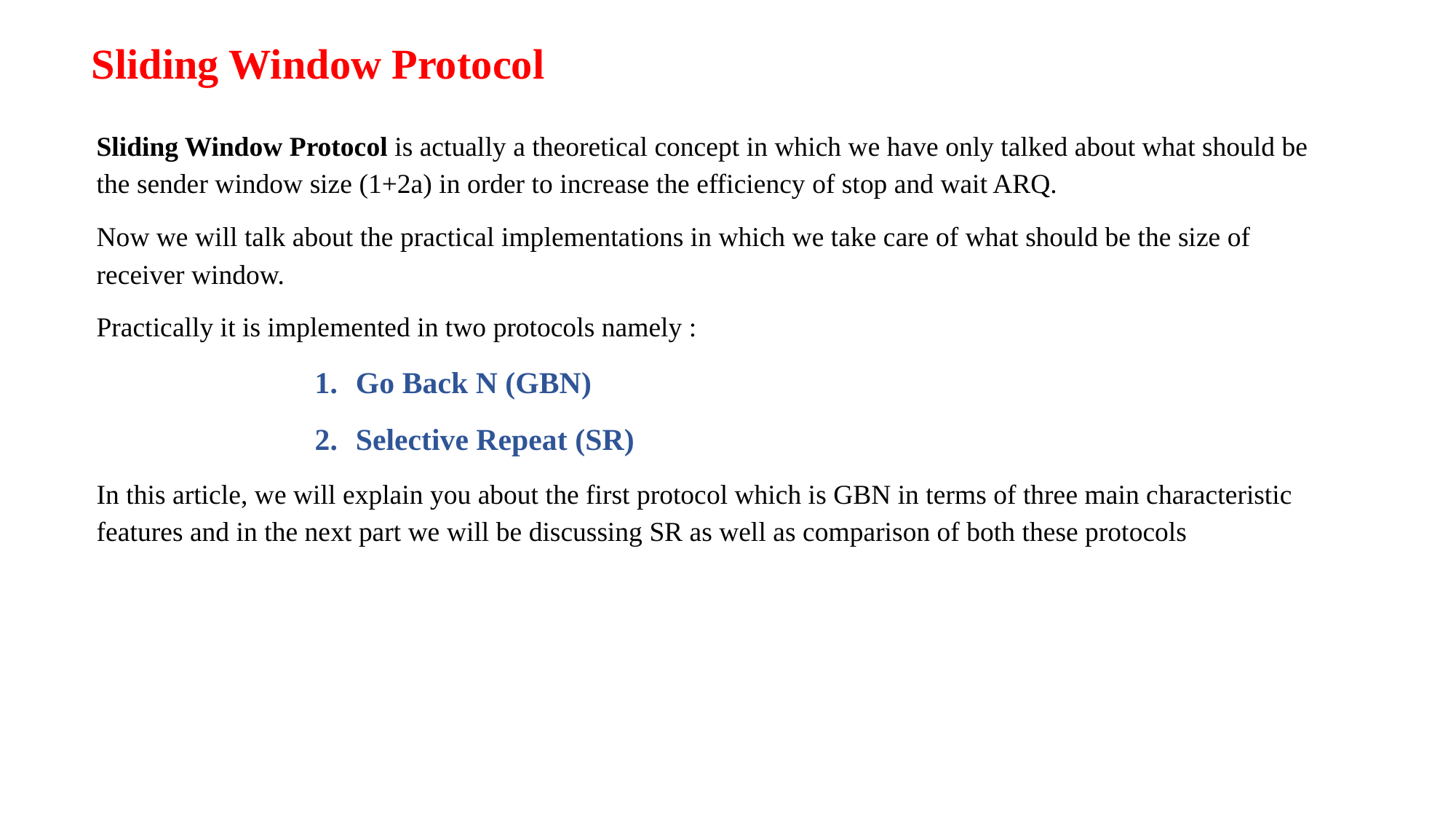

Sliding Window Protocol
Sliding Window Protocol is actually a theoretical concept in which we have only talked about what should be the sender window size (1+2a) in order to increase the efficiency of stop and wait ARQ.
Now we will talk about the practical implementations in which we take care of what should be the size of receiver window.
Practically it is implemented in two protocols namely :
Go Back N (GBN)
Selective Repeat (SR)
In this article, we will explain you about the first protocol which is GBN in terms of three main characteristic features and in the next part we will be discussing SR as well as comparison of both these protocols